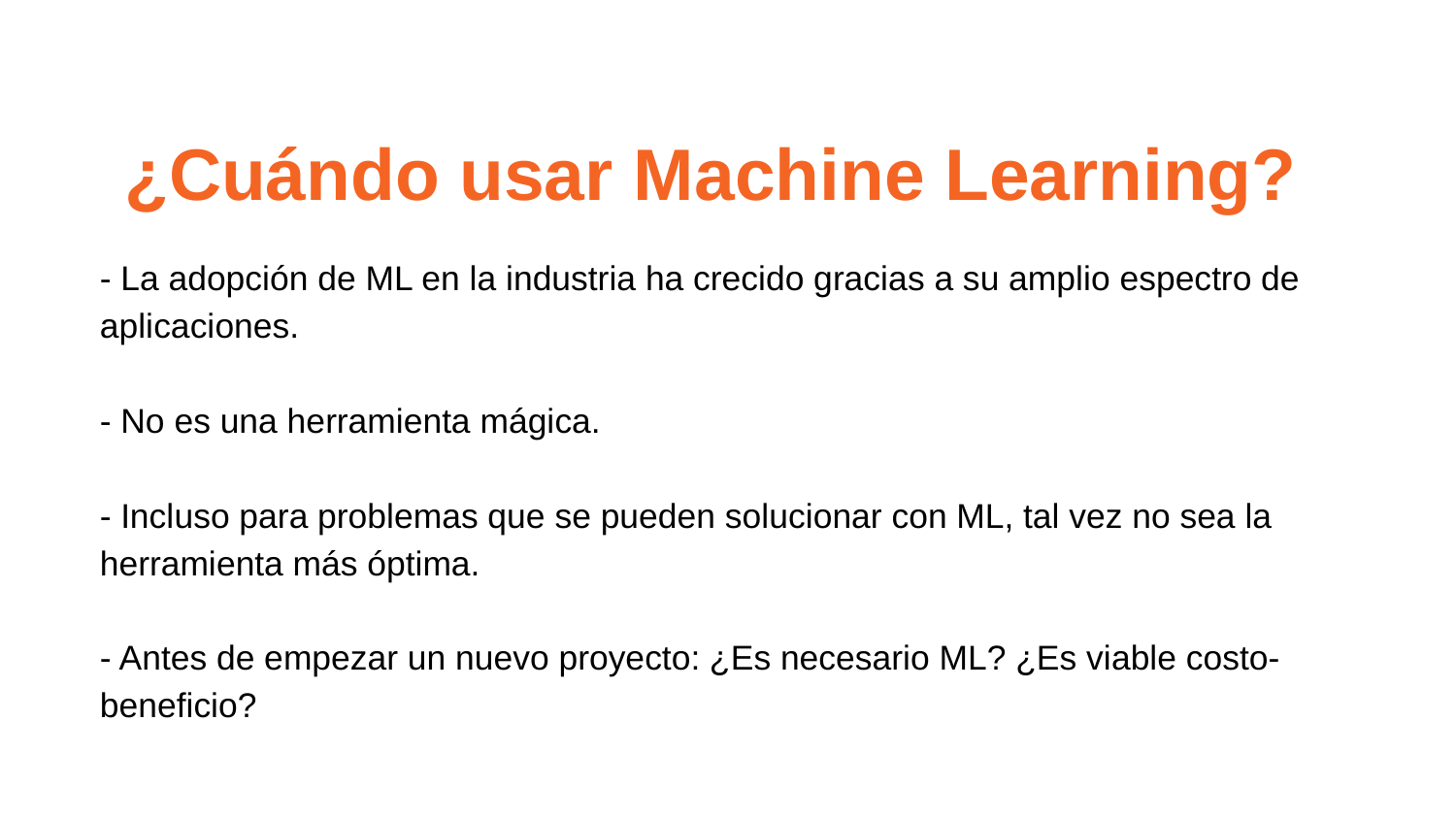

¿Cuándo usar Machine Learning?
- La adopción de ML en la industria ha crecido gracias a su amplio espectro de    aplicaciones.
- No es una herramienta mágica.
- Incluso para problemas que se pueden solucionar con ML, tal vez no sea la herramienta más óptima.
- Antes de empezar un nuevo proyecto: ¿Es necesario ML? ¿Es viable costo-beneficio?